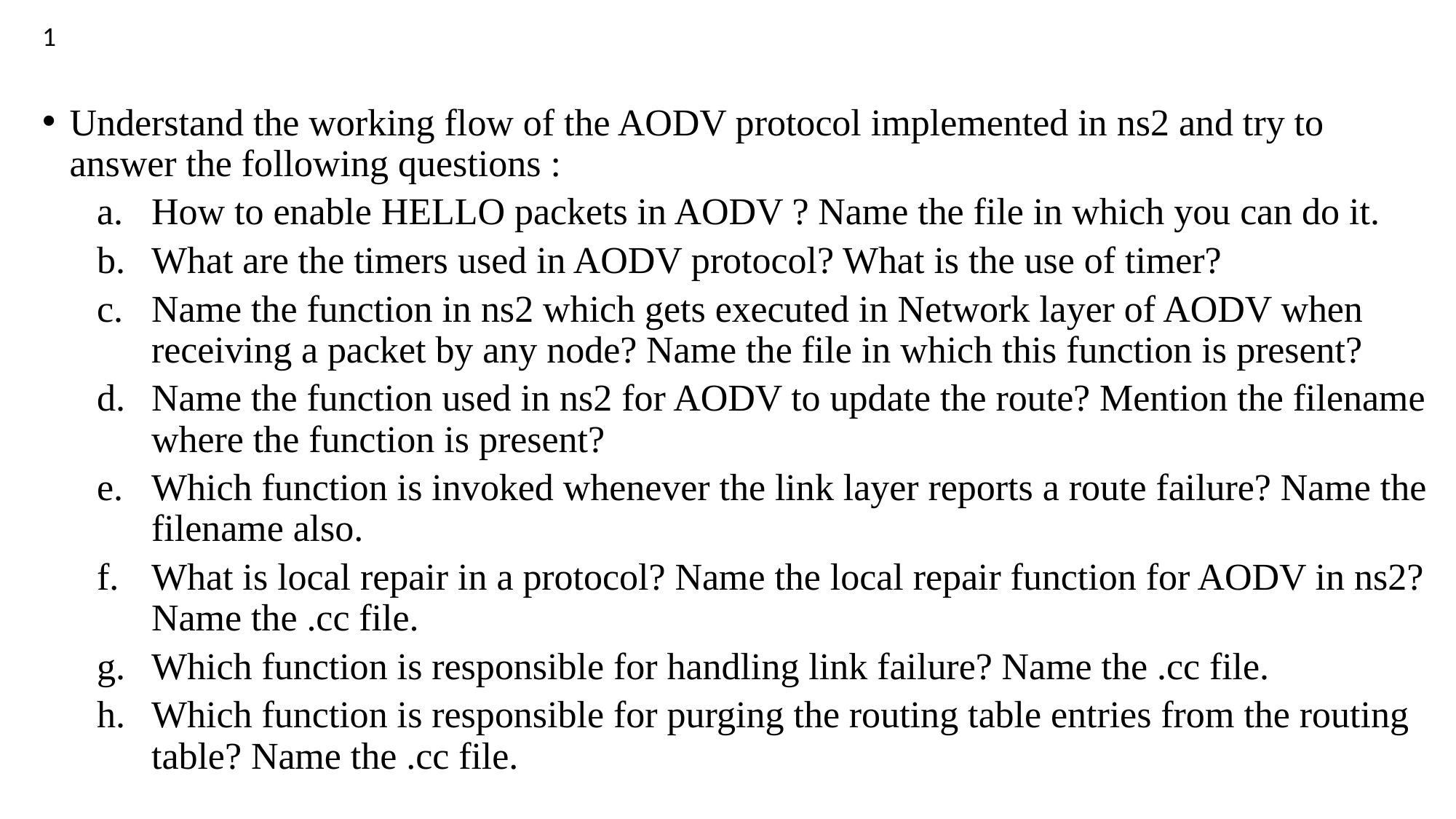

# 1
Understand the working flow of the AODV protocol implemented in ns2 and try to answer the following questions :
How to enable HELLO packets in AODV ? Name the file in which you can do it.
What are the timers used in AODV protocol? What is the use of timer?
Name the function in ns2 which gets executed in Network layer of AODV when receiving a packet by any node? Name the file in which this function is present?
Name the function used in ns2 for AODV to update the route? Mention the filename where the function is present?
Which function is invoked whenever the link layer reports a route failure? Name the filename also.
What is local repair in a protocol? Name the local repair function for AODV in ns2? Name the .cc file.
Which function is responsible for handling link failure? Name the .cc file.
Which function is responsible for purging the routing table entries from the routing table? Name the .cc file.